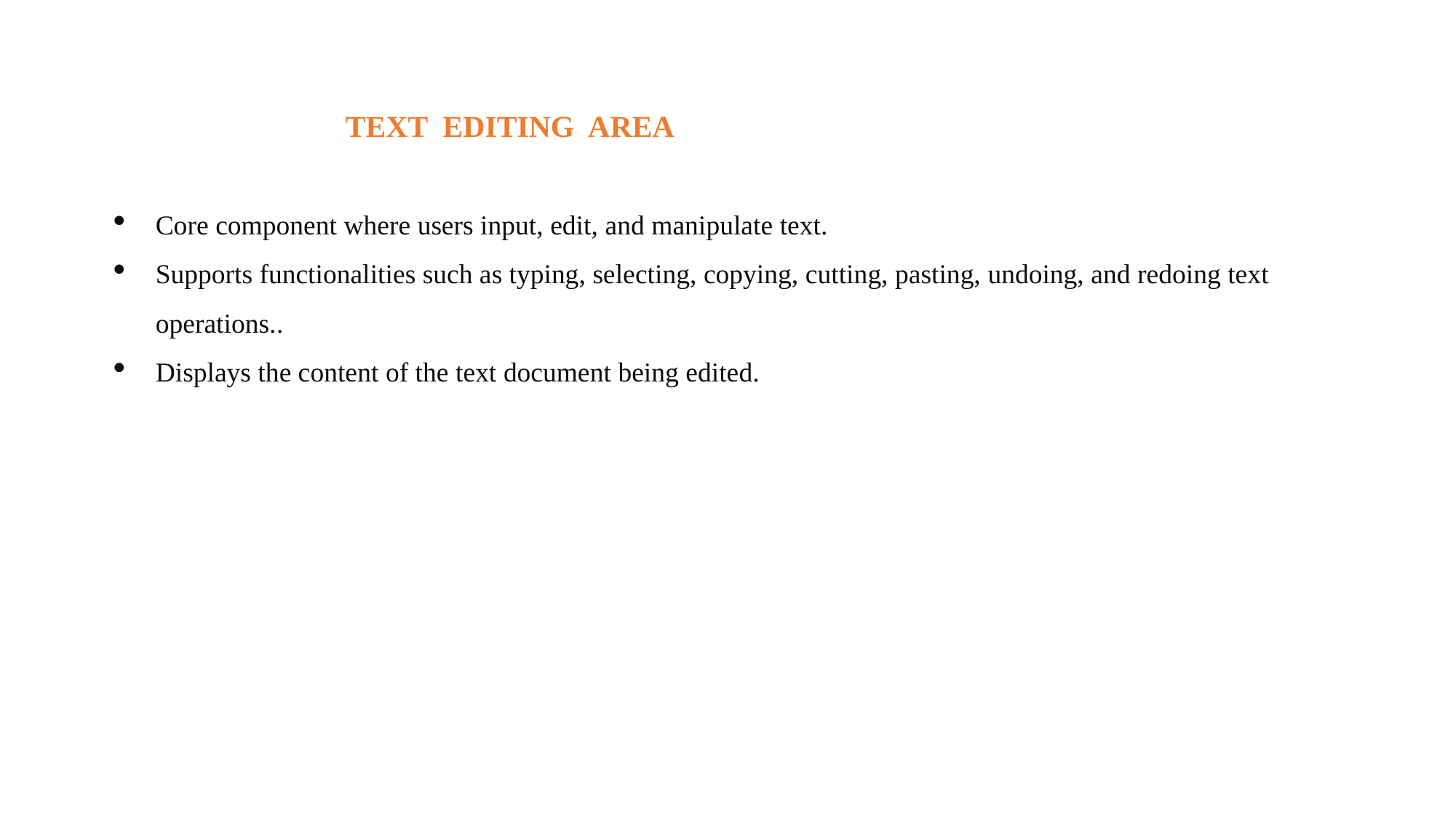

# TEXT  EDITING  AREA
Core component where users input, edit, and manipulate text.
Supports functionalities such as typing, selecting, copying, cutting, pasting, undoing, and redoing text operations..
Displays the content of the text document being edited.